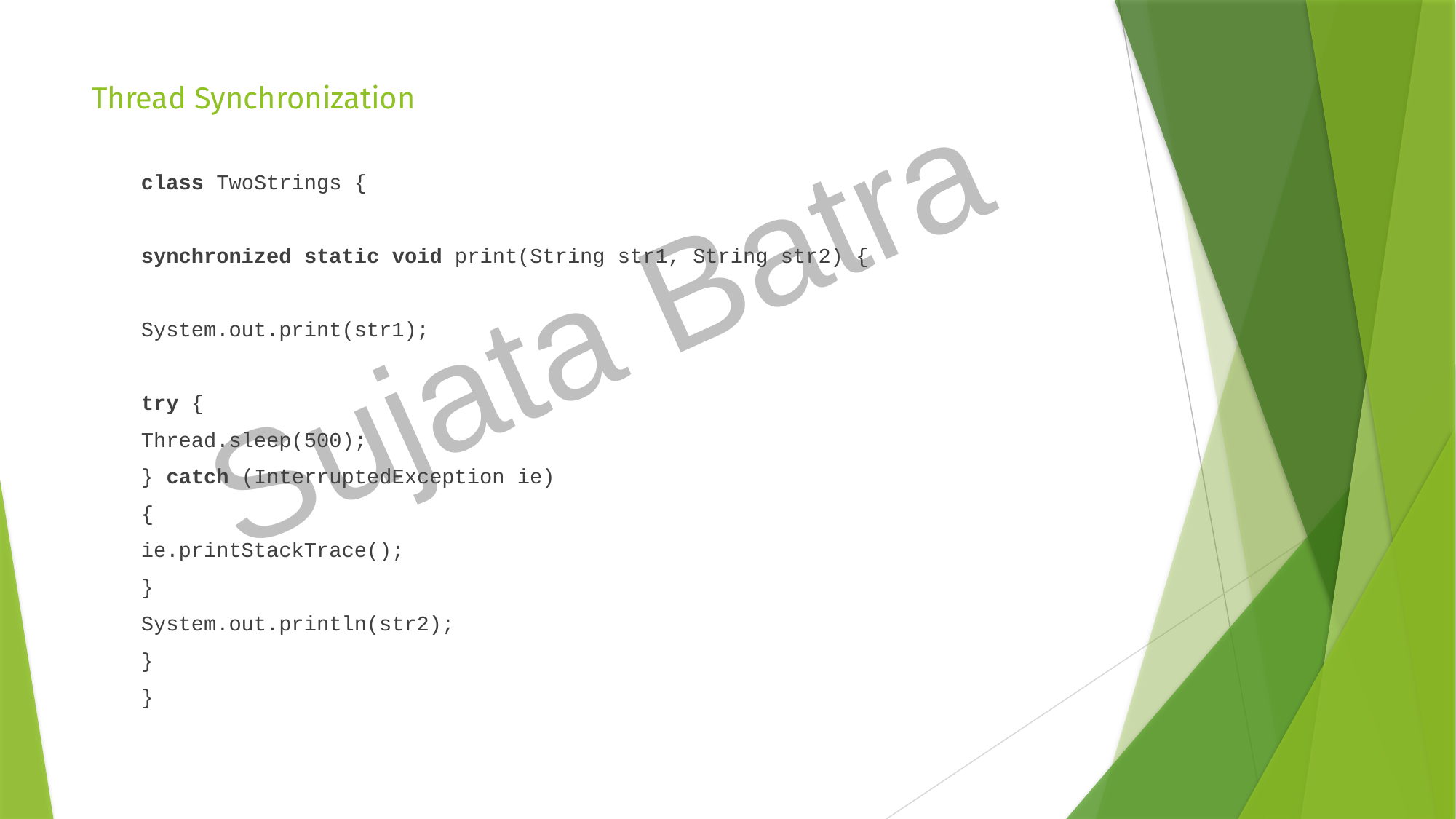

# Thread Synchronization
class TwoStrings {

synchronized static void print(String str1, String str2) {

System.out.print(str1);

try {
Thread.sleep(500);
} catch (InterruptedException ie)
{
ie.printStackTrace();
}
System.out.println(str2);
}
}

Sujata Batra